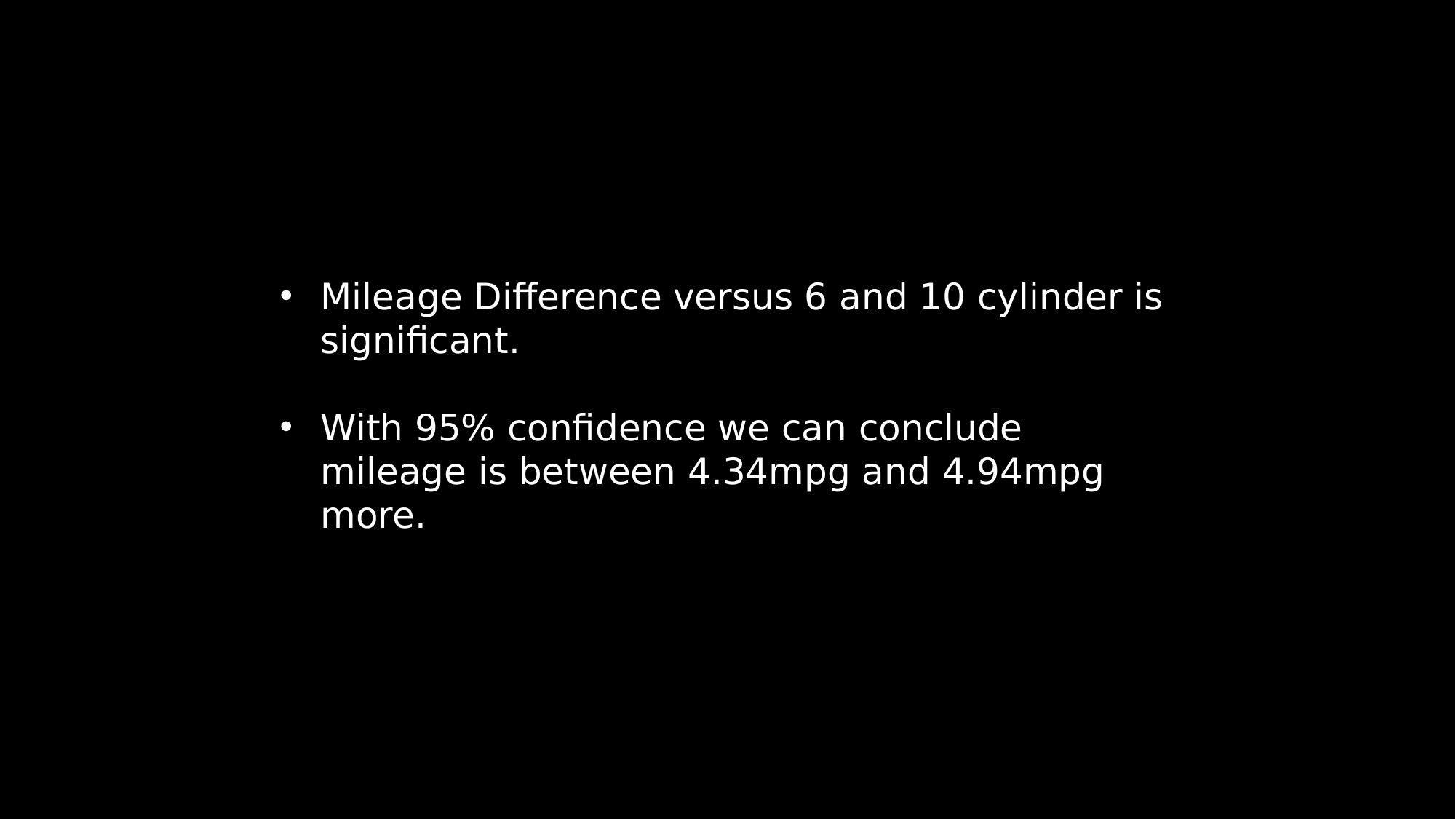

Mileage Difference versus 6 and 10 cylinder is significant.

With 95% confidence we can conclude mileage is between 4.34mpg and 4.94mpg more.